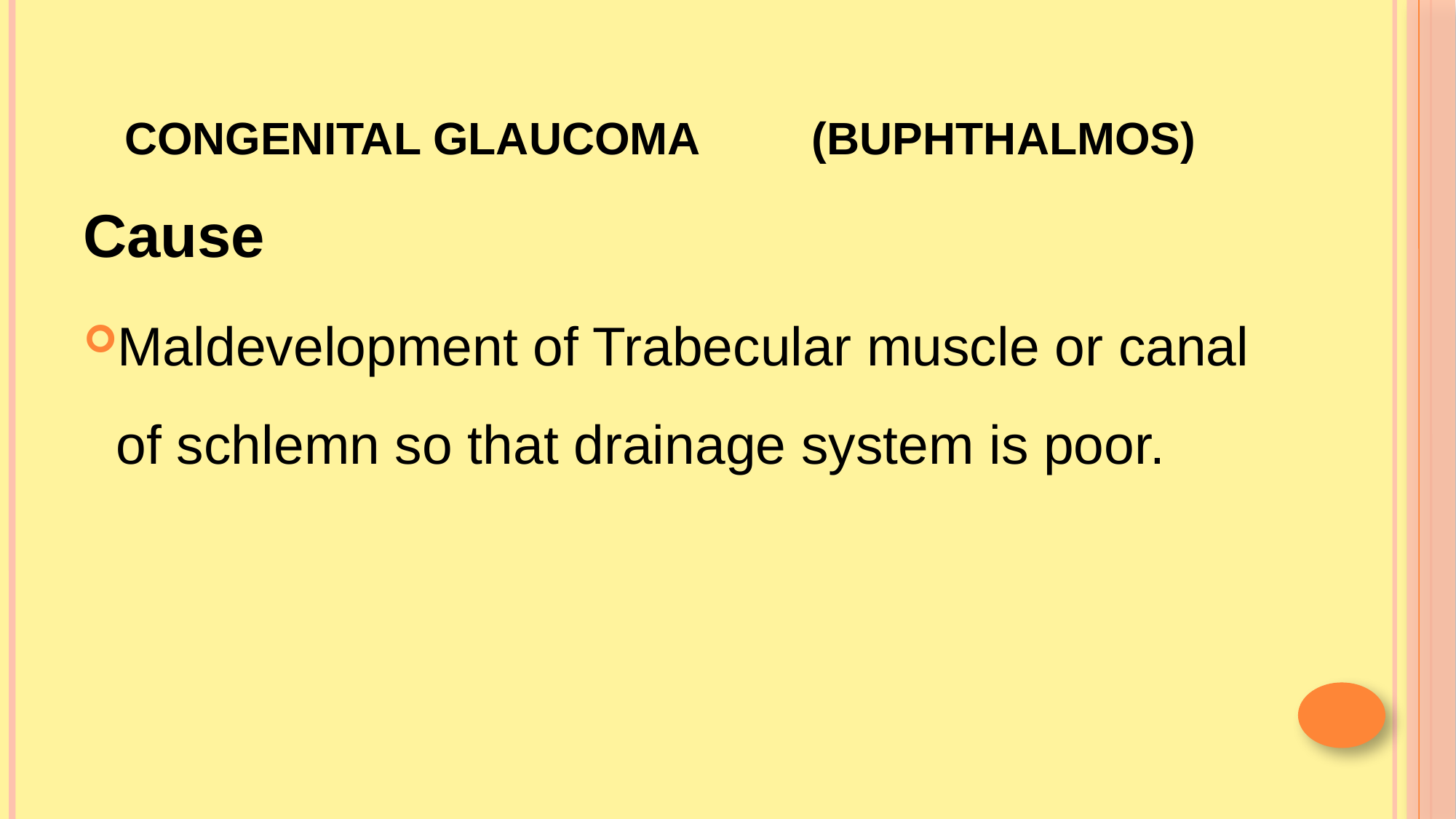

# Congenital Glaucoma         (BUPHTHALMOS)
Cause
Maldevelopment of Trabecular muscle or canal of schlemn so that drainage system is poor.